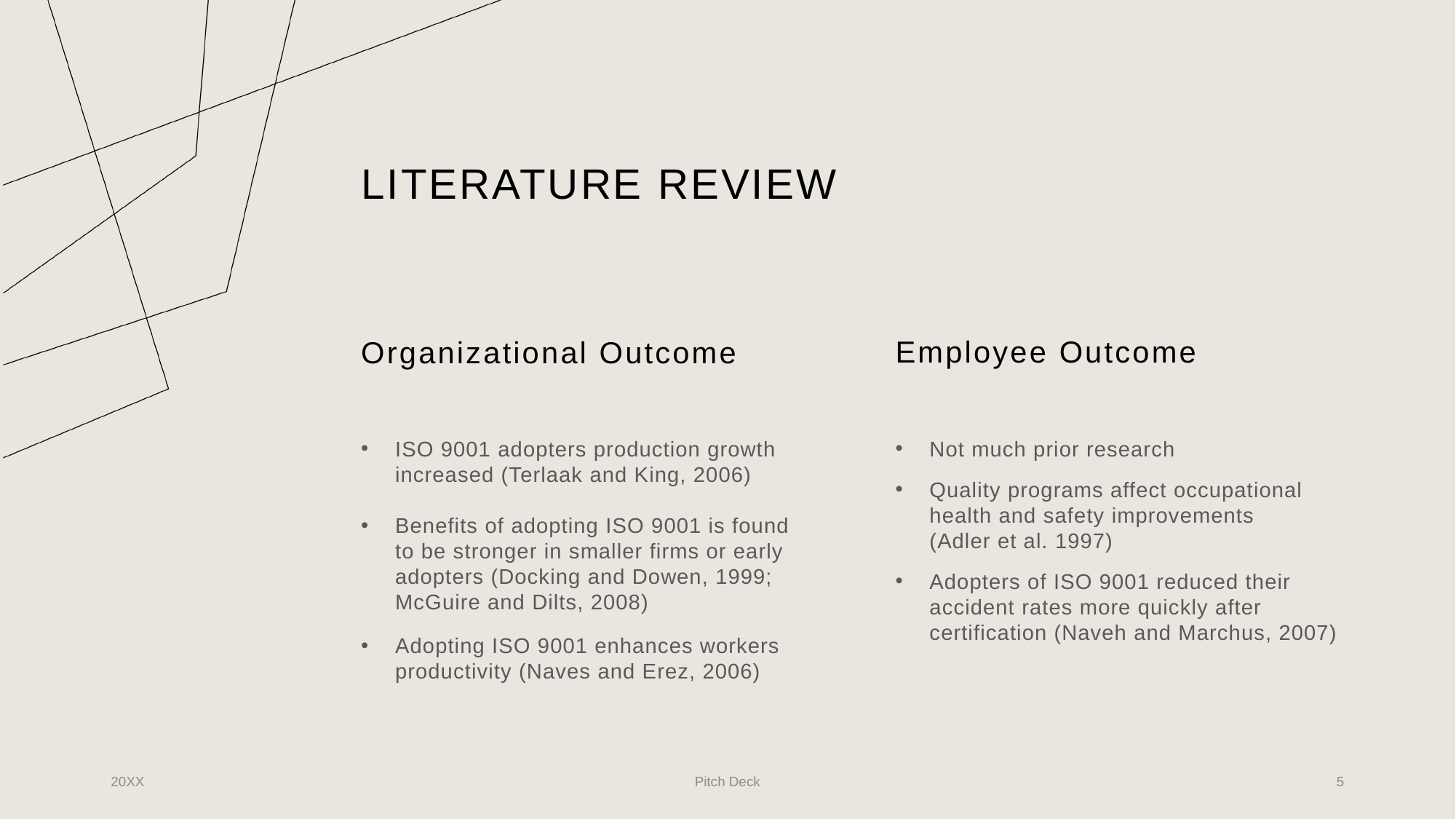

# Literature Review
Organizational Outcome
Employee Outcome
ISO 9001 adopters production growth increased (Terlaak and King, 2006)

Benefits of adopting ISO 9001 is found to be stronger in smaller firms or early adopters (Docking and Dowen, 1999; McGuire and Dilts, 2008)
Adopting ISO 9001 enhances workers productivity (Naves and Erez, 2006)
Not much prior research
Quality programs affect occupational health and safety improvements
(Adler et al. 1997)
Adopters of ISO 9001 reduced their accident rates more quickly after certification (Naveh and Marchus, 2007)

20XX
Pitch Deck
5